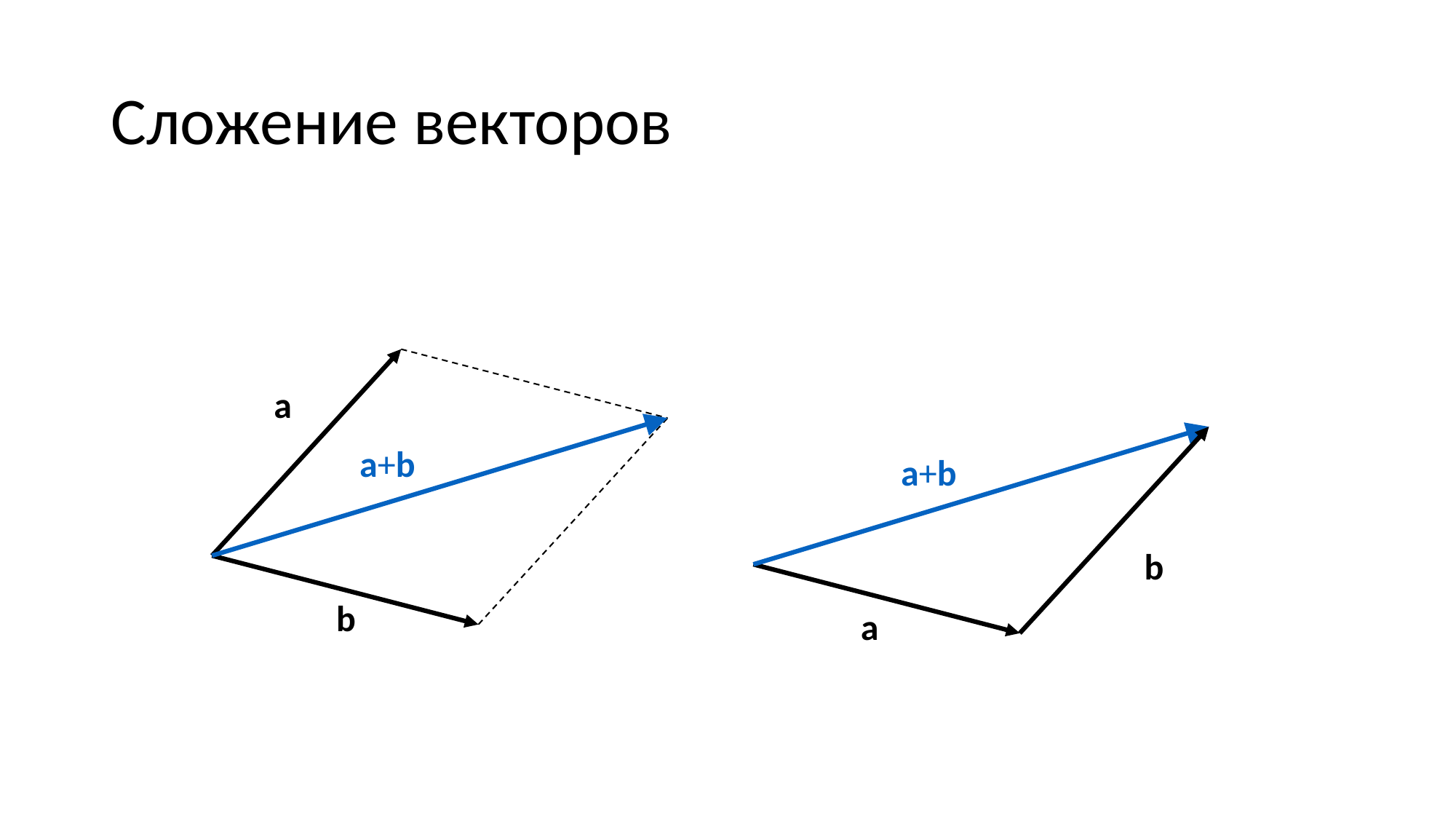

# Сложение векторов

a

a+b
a+b
b

b
a